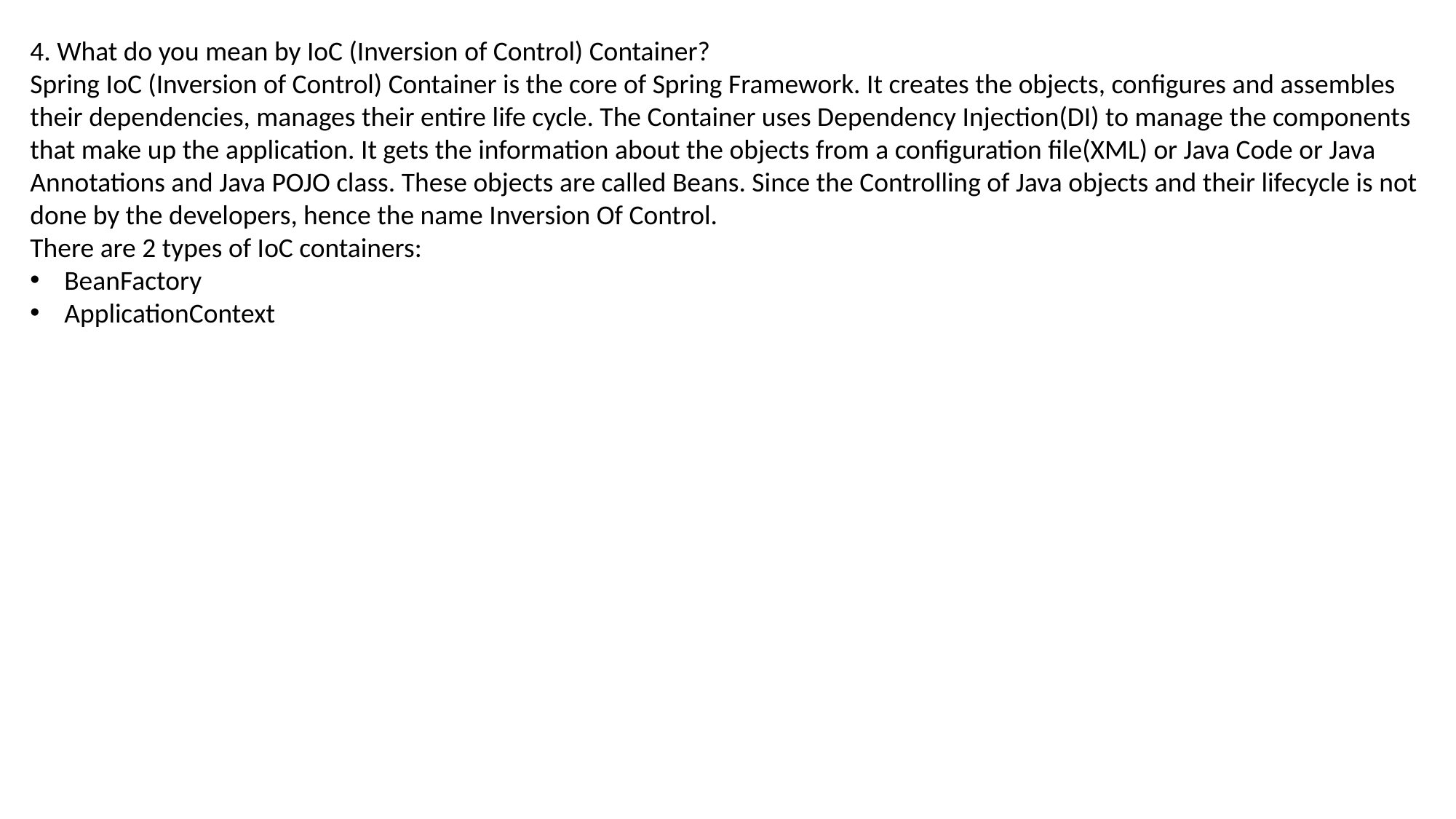

4. What do you mean by IoC (Inversion of Control) Container?
Spring IoC (Inversion of Control) Container is the core of Spring Framework. It creates the objects, configures and assembles
their dependencies, manages their entire life cycle. The Container uses Dependency Injection(DI) to manage the components
that make up the application. It gets the information about the objects from a configuration file(XML) or Java Code or Java
Annotations and Java POJO class. These objects are called Beans. Since the Controlling of Java objects and their lifecycle is not
done by the developers, hence the name Inversion Of Control.
There are 2 types of IoC containers:
BeanFactory
ApplicationContext